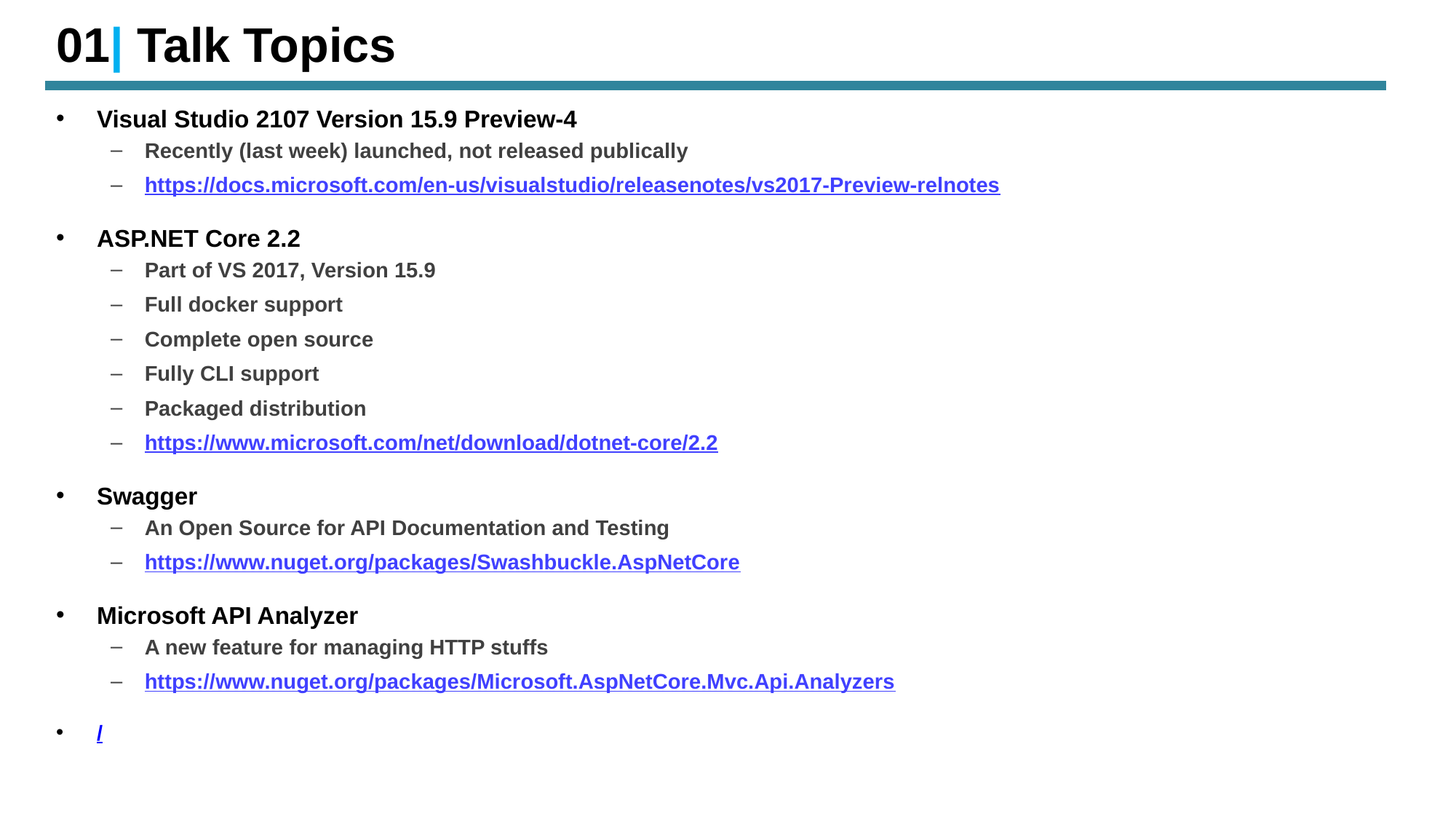

# 01| Talk Topics
Visual Studio 2107 Version 15.9 Preview-4
Recently (last week) launched, not released publically
https://docs.microsoft.com/en-us/visualstudio/releasenotes/vs2017-Preview-relnotes
ASP.NET Core 2.2
Part of VS 2017, Version 15.9
Full docker support
Complete open source
Fully CLI support
Packaged distribution
https://www.microsoft.com/net/download/dotnet-core/2.2
Swagger
An Open Source for API Documentation and Testing
https://www.nuget.org/packages/Swashbuckle.AspNetCore
Microsoft API Analyzer
A new feature for managing HTTP stuffs
https://www.nuget.org/packages/Microsoft.AspNetCore.Mvc.Api.Analyzers
/